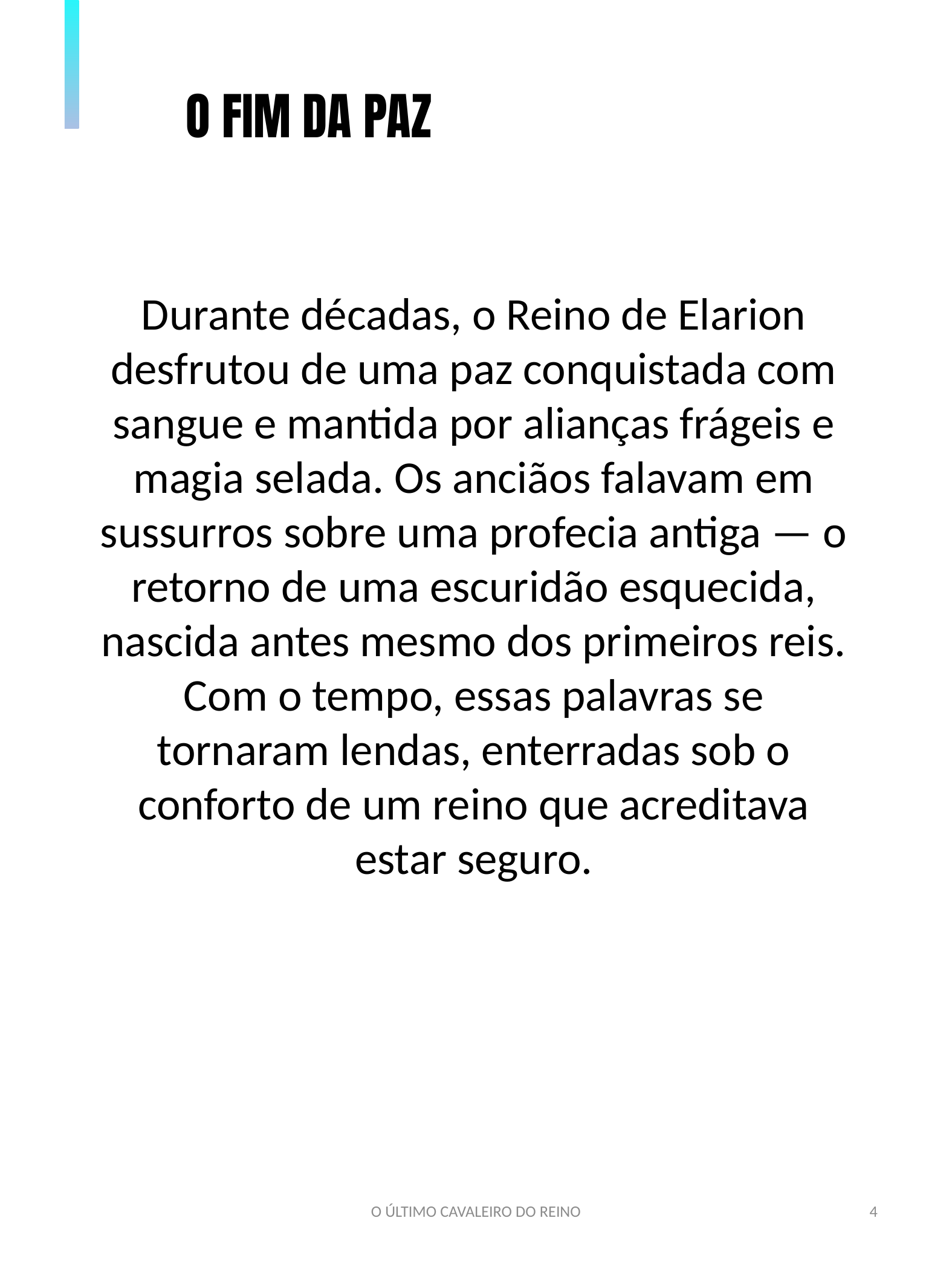

O FIM DA PAZ
Durante décadas, o Reino de Elarion desfrutou de uma paz conquistada com sangue e mantida por alianças frágeis e magia selada. Os anciãos falavam em sussurros sobre uma profecia antiga — o retorno de uma escuridão esquecida, nascida antes mesmo dos primeiros reis. Com o tempo, essas palavras se tornaram lendas, enterradas sob o conforto de um reino que acreditava estar seguro.
O ÚLTIMO CAVALEIRO DO REINO
4